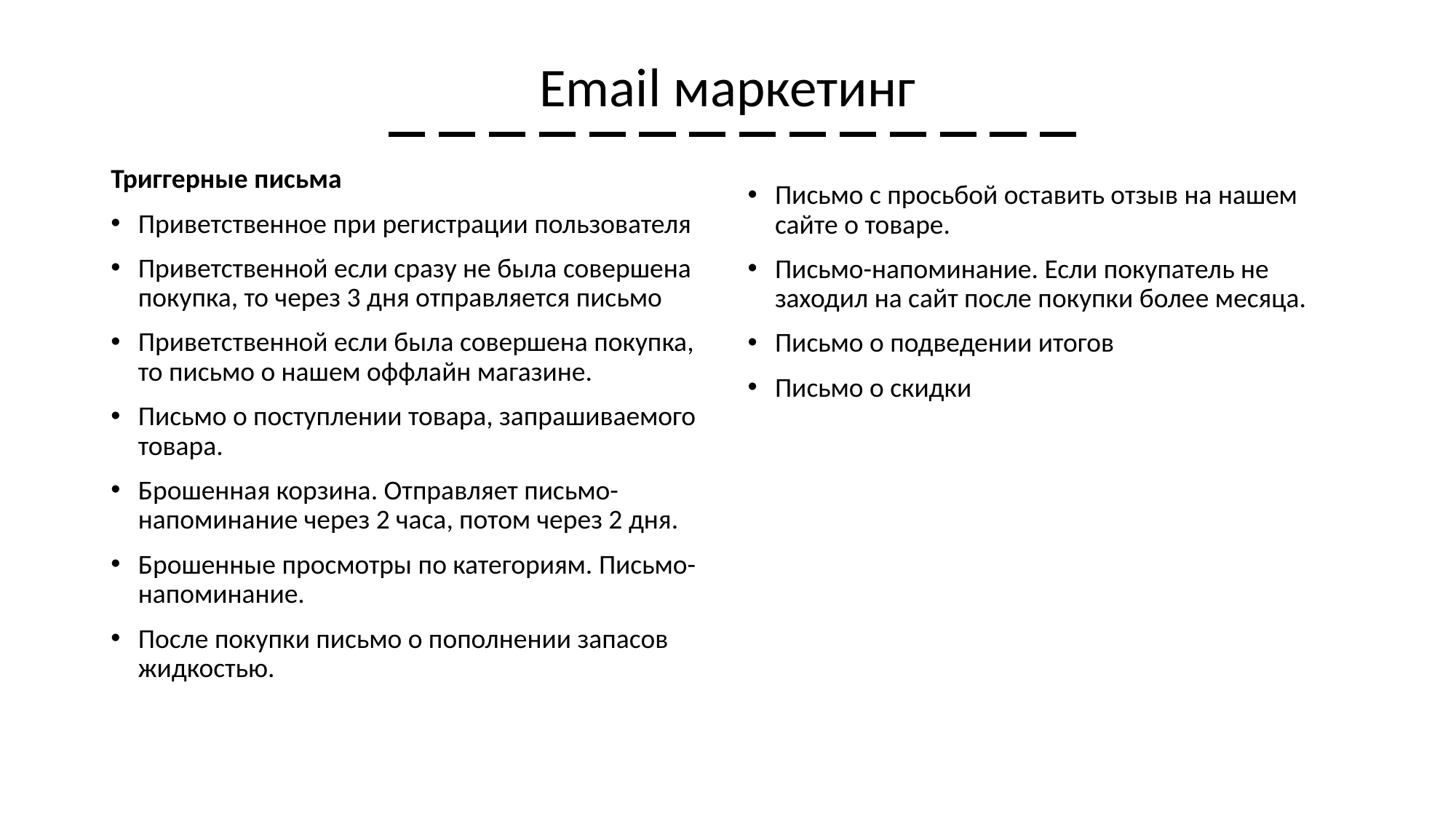

# Email маркетинг
Триггерные письма
Приветственное при регистрации пользователя
Приветственной если сразу не была совершена покупка, то через 3 дня отправляется письмо
Приветственной если была совершена покупка, то письмо о нашем оффлайн магазине.
Письмо о поступлении товара, запрашиваемого товара.
Брошенная корзина. Отправляет письмо-напоминание через 2 часа, потом через 2 дня.
Брошенные просмотры по категориям. Письмо-напоминание.
После покупки письмо о пополнении запасов жидкостью.

Письмо с просьбой оставить отзыв на нашем сайте о товаре.
Письмо-напоминание. Если покупатель не заходил на сайт после покупки более месяца.
Письмо о подведении итогов
Письмо о скидки